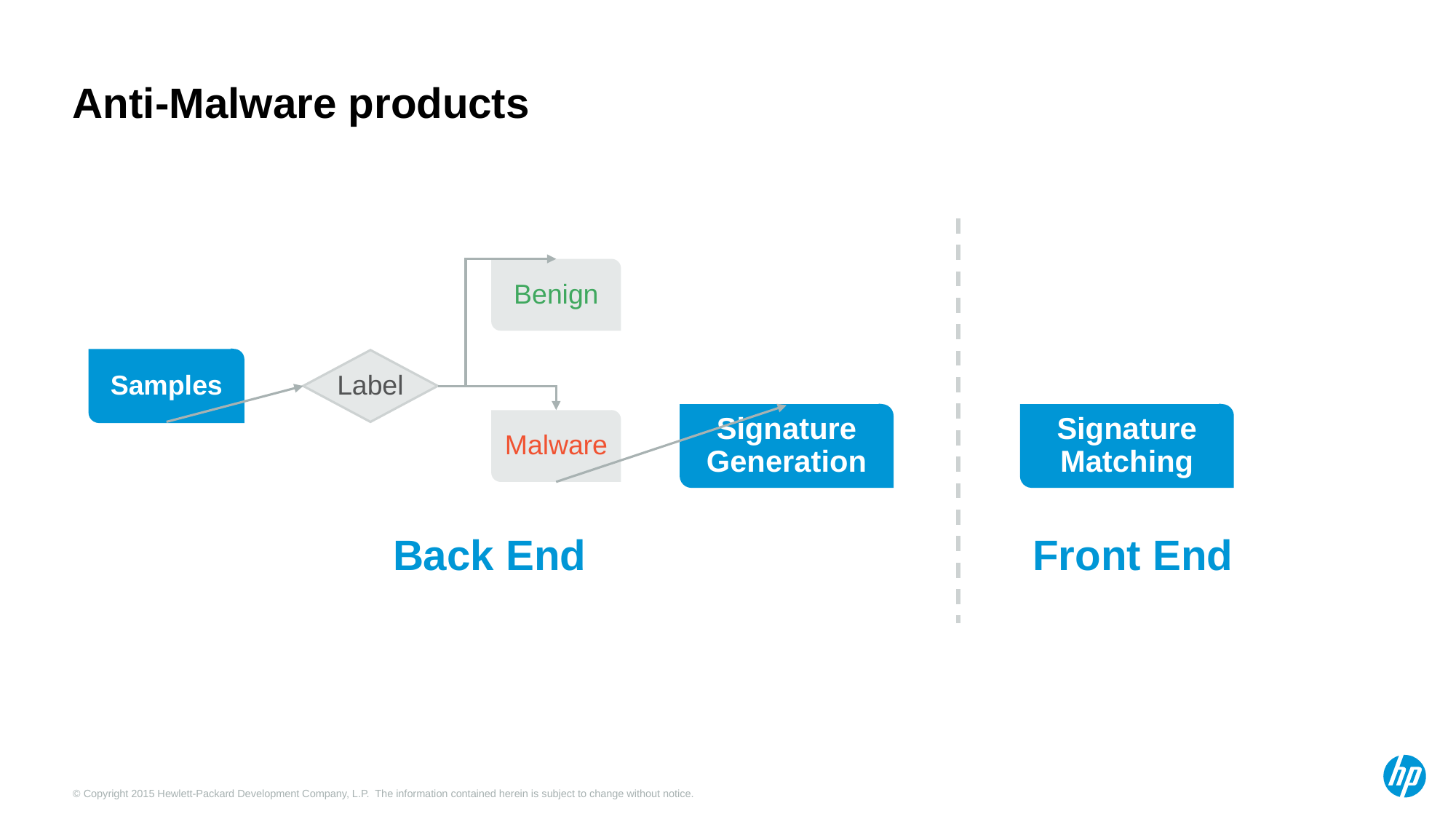

# Anti-Malware products
Benign
Samples
Label
Signature Generation
Signature Matching
Malware
Back End
Front End